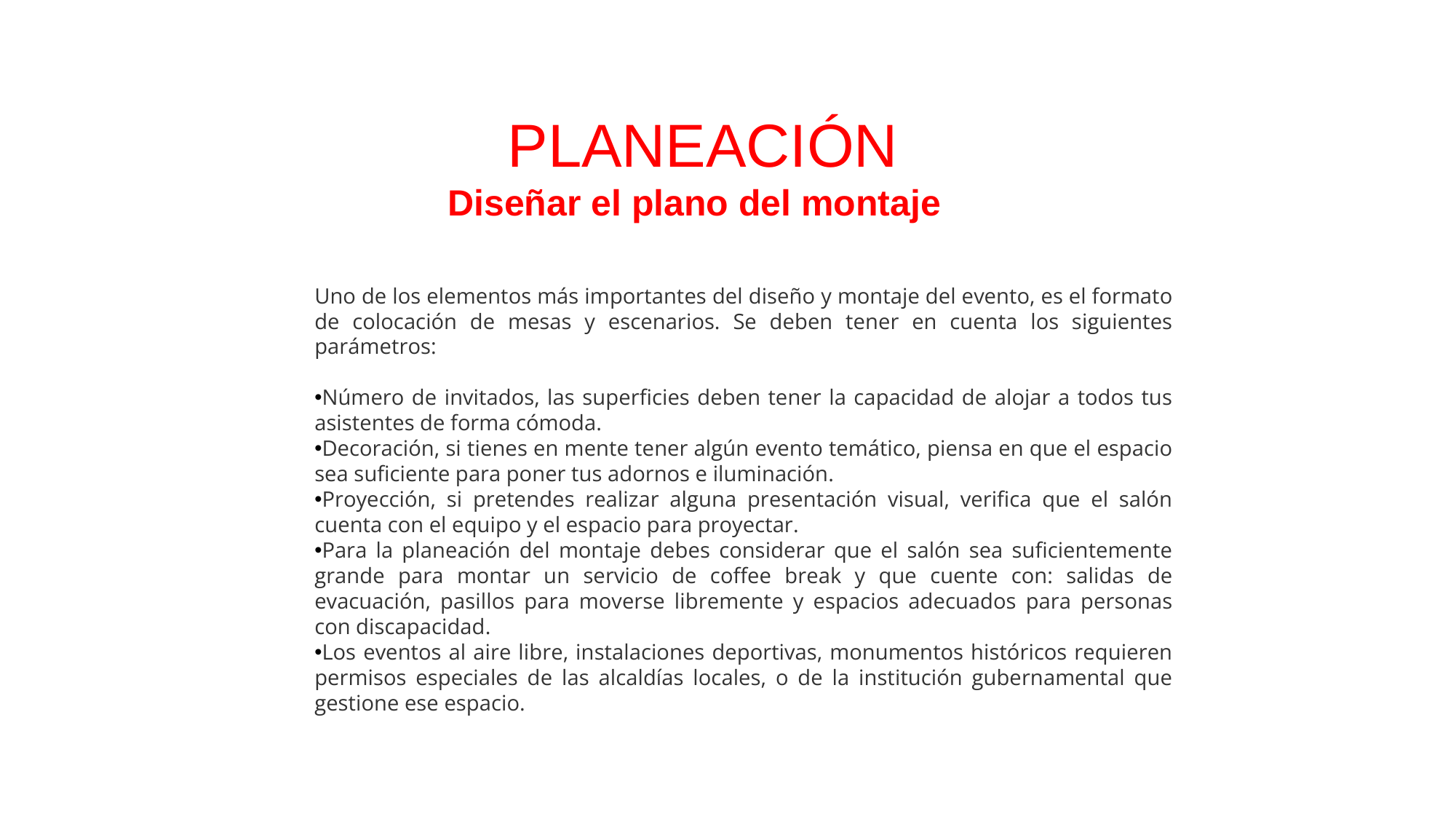

PLANEACIÓN
Diseñar el plano del montaje
Uno de los elementos más importantes del diseño y montaje del evento, es el formato de colocación de mesas y escenarios. Se deben tener en cuenta los siguientes parámetros:

Número de invitados, las superficies deben tener la capacidad de alojar a todos tus asistentes de forma cómoda.
Decoración, si tienes en mente tener algún evento temático, piensa en que el espacio sea suficiente para poner tus adornos e iluminación.
Proyección, si pretendes realizar alguna presentación visual, verifica que el salón cuenta con el equipo y el espacio para proyectar.
Para la planeación del montaje debes considerar que el salón sea suficientemente grande para montar un servicio de coffee break y que cuente con: salidas de evacuación, pasillos para moverse libremente y espacios adecuados para personas con discapacidad.
Los eventos al aire libre, instalaciones deportivas, monumentos históricos requieren permisos especiales de las alcaldías locales, o de la institución gubernamental que gestione ese espacio.